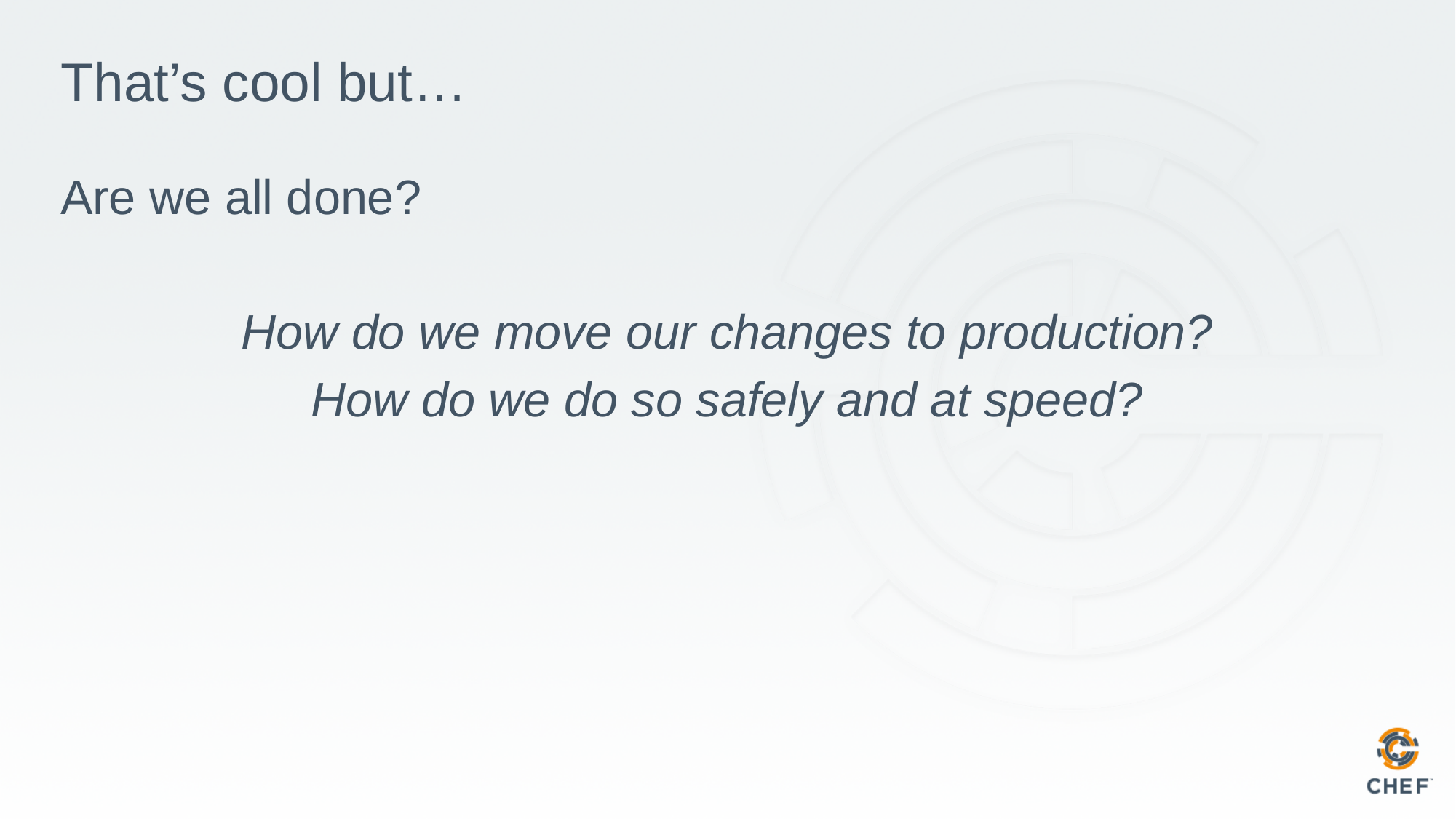

# That’s cool but…
Are we all done?

How do we move our changes to production?
How do we do so safely and at speed?